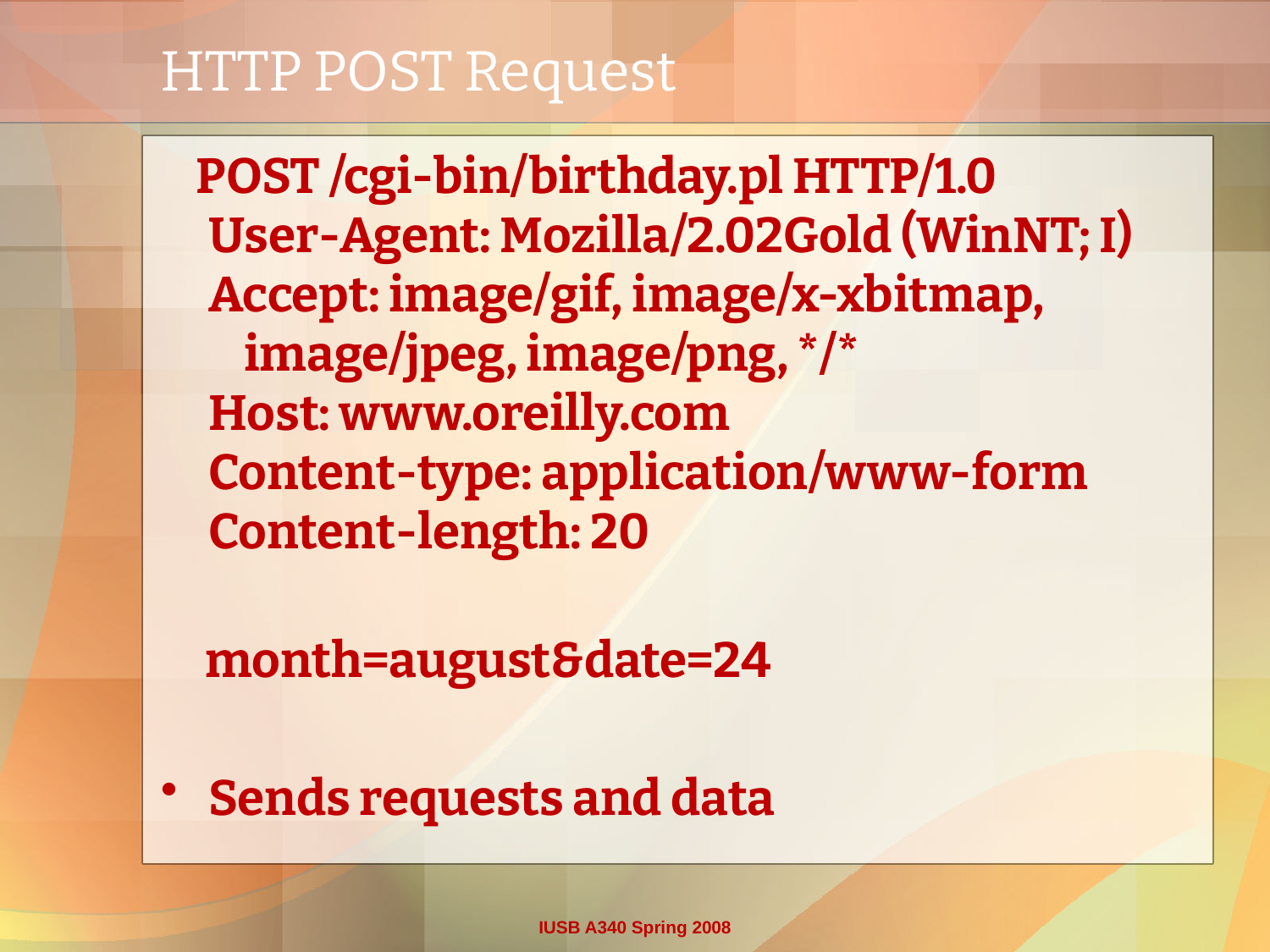

# HTTP POST Request
    POST /cgi-bin/birthday.pl HTTP/1.0
User-Agent: Mozilla/2.02Gold (WinNT; I)
Accept: image/gif, image/x-xbitmap,
    image/jpeg, image/png, */*
Host: www.oreilly.com
Content-type: application/www-form
Content-length: 20
     month=august&date=24

Sends requests and data
IUSB A340 Spring 2008